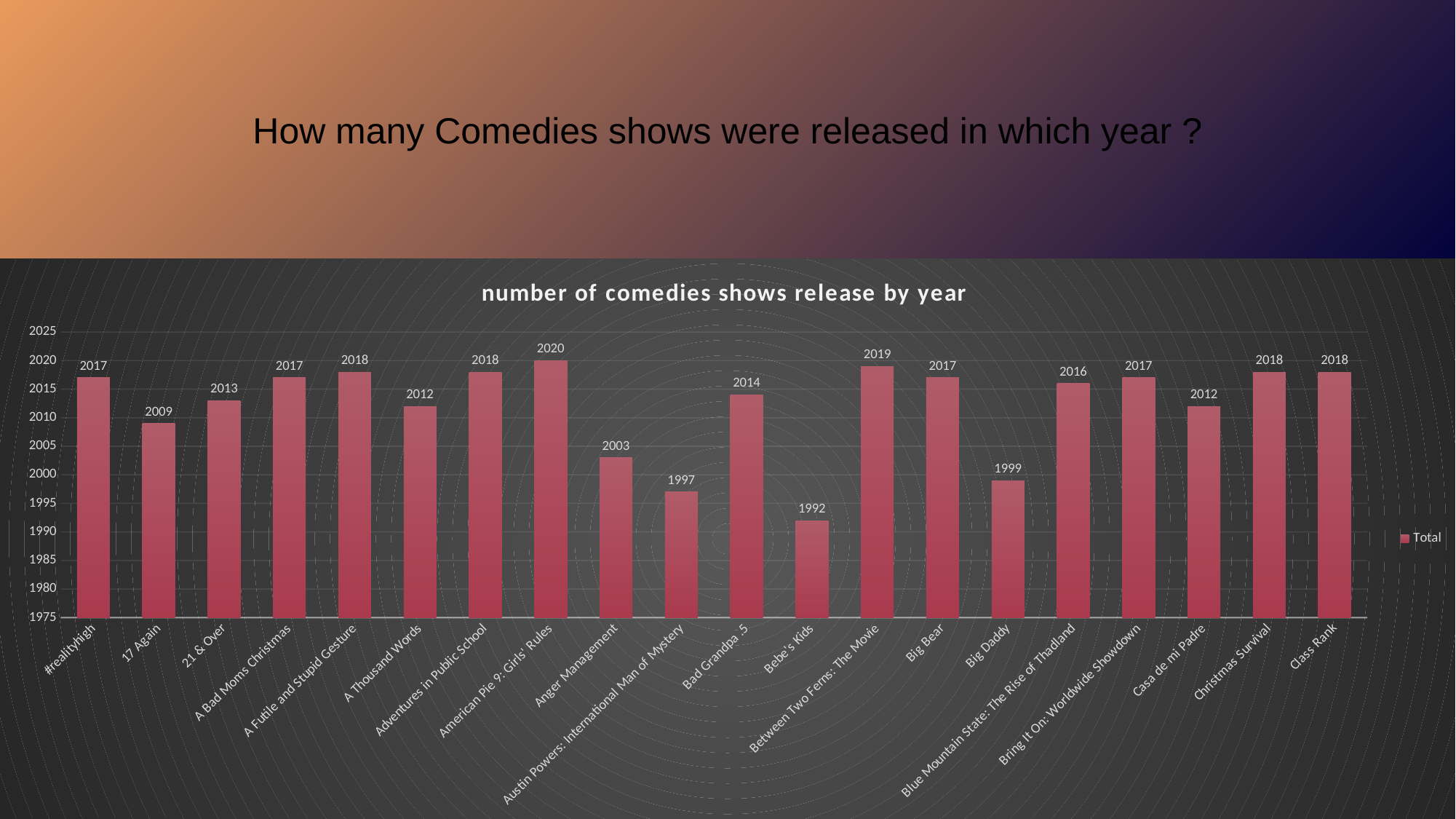

How many Comedies shows were released in which year ?

### Chart: number of comedies shows release by year

| Category | Total |
|---|---|
| #realityhigh | 2017.0 |
| 17 Again | 2009.0 |
| 21 & Over | 2013.0 |
| A Bad Moms Christmas | 2017.0 |
| A Futile and Stupid Gesture | 2018.0 |
| A Thousand Words | 2012.0 |
| Adventures in Public School | 2018.0 |
| American Pie 9: Girls' Rules | 2020.0 |
| Anger Management | 2003.0 |
| Austin Powers: International Man of Mystery | 1997.0 |
| Bad Grandpa .5 | 2014.0 |
| Bebe's Kids | 1992.0 |
| Between Two Ferns: The Movie | 2019.0 |
| Big Bear | 2017.0 |
| Big Daddy | 1999.0 |
| Blue Mountain State: The Rise of Thadland | 2016.0 |
| Bring It On: Worldwide Showdown | 2017.0 |
| Casa de mi Padre | 2012.0 |
| Christmas Survival | 2018.0 |
| Class Rank | 2018.0 |
6